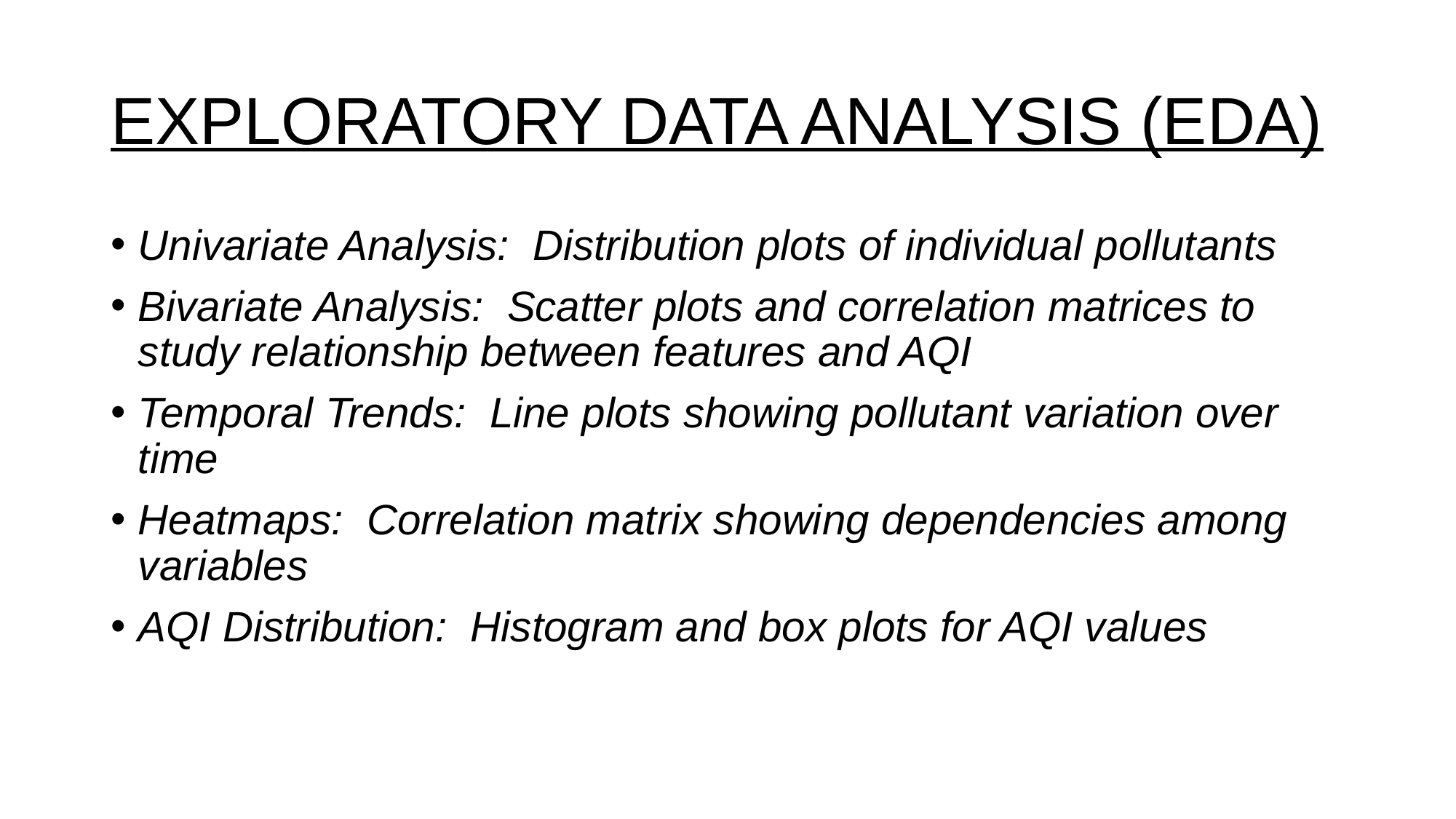

# EXPLORATORY DATA ANALYSIS (EDA)
Univariate Analysis:  Distribution plots of individual pollutants
Bivariate Analysis:  Scatter plots and correlation matrices to study relationship between features and AQI
Temporal Trends:  Line plots showing pollutant variation over time
Heatmaps:  Correlation matrix showing dependencies among variables
AQI Distribution:  Histogram and box plots for AQI values